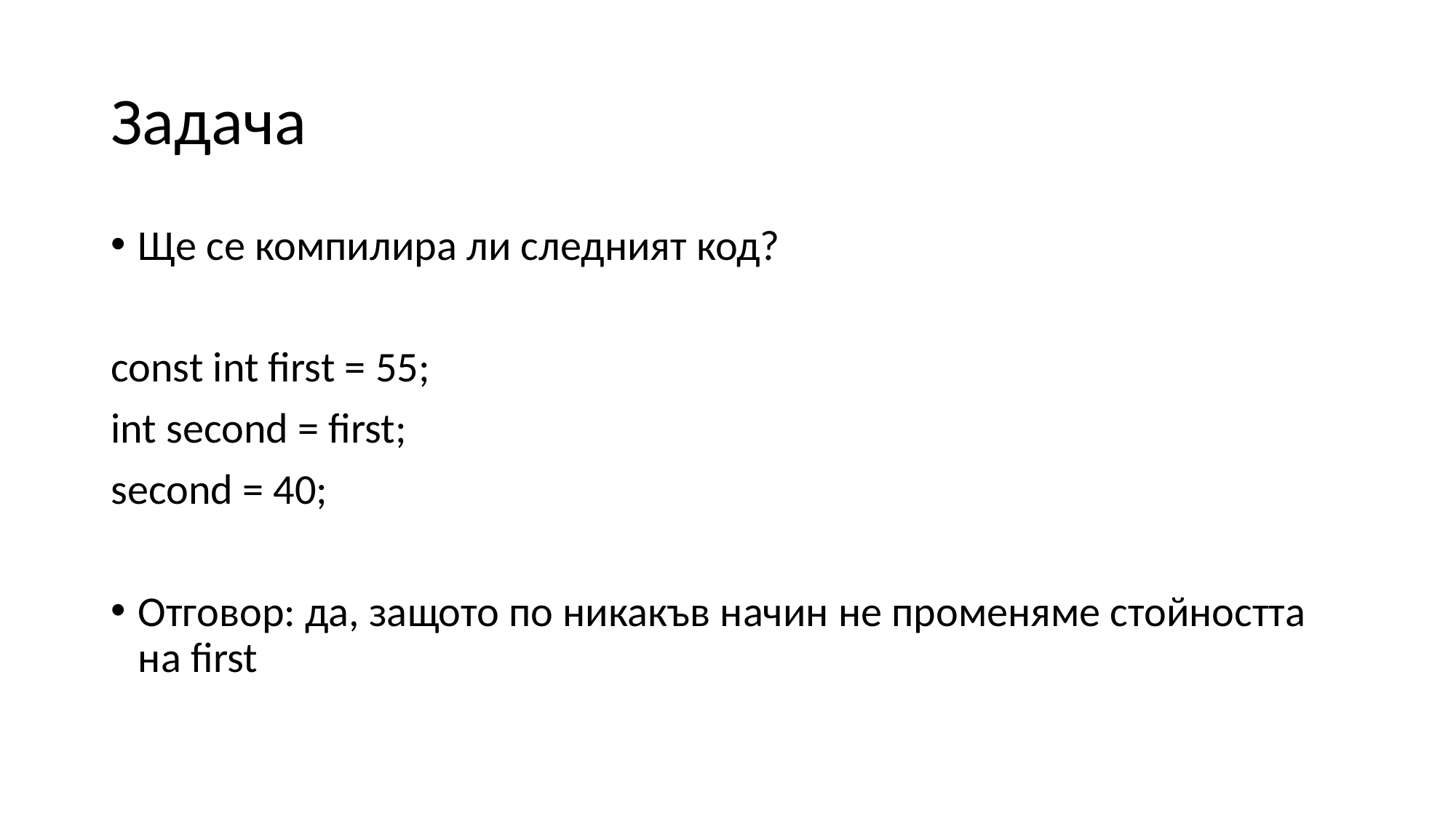

# Задача
Ще се компилира ли следният код?

const int first = 55;
int second = first;
second = 40;

Отговор: да, защото по никакъв начин не променяме стойността на first